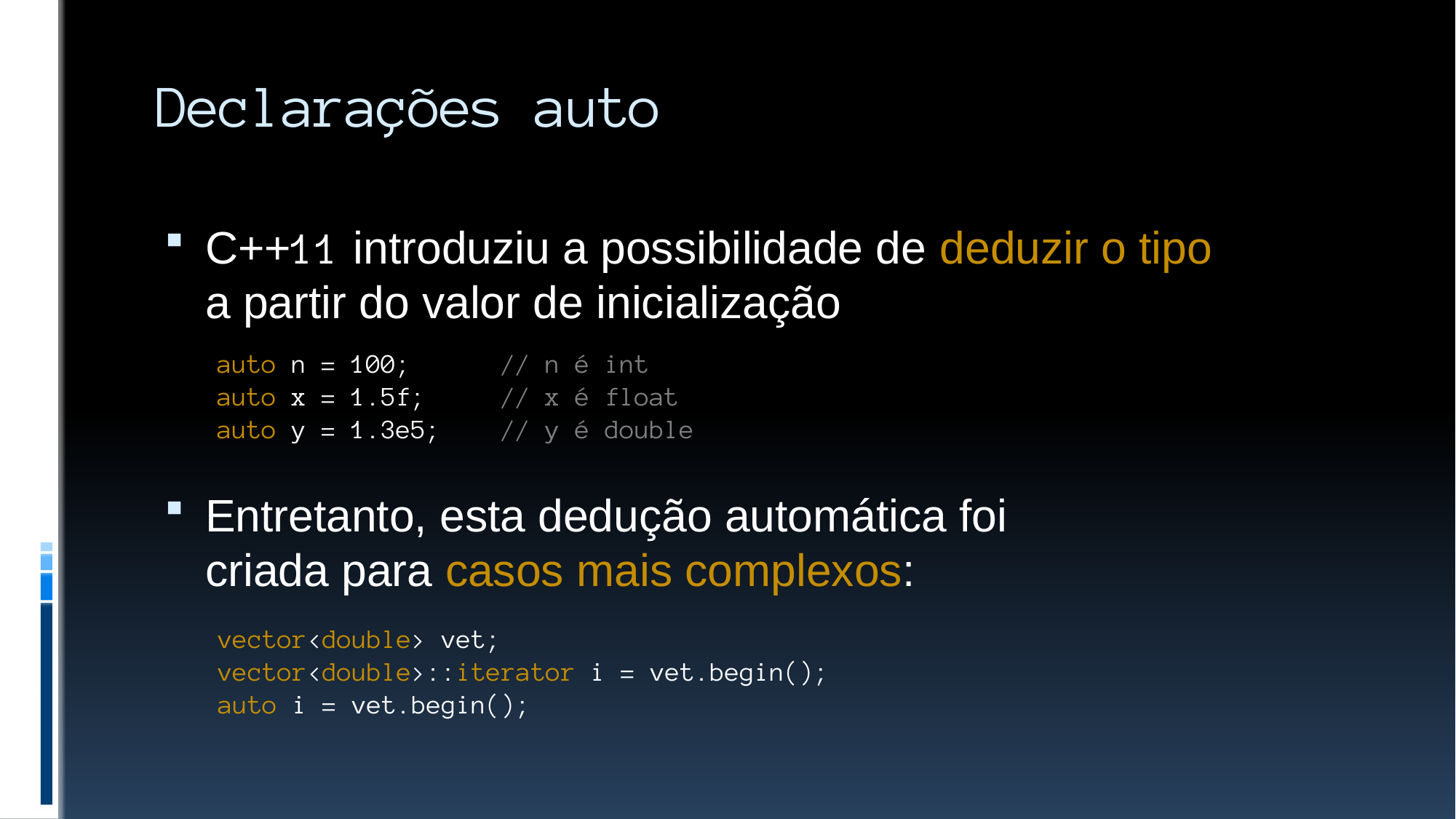

# Declarações auto
C++11 introduziu a possibilidade de deduzir o tipo
a partir do valor de inicialização

Entretanto, esta dedução automática foi
criada para casos mais complexos:
auto n = 100;      // n é int
auto x = 1.5f;     // x é float
auto y = 1.3e5;    // y é double
vector<double> vet;
vector<double>::iterator i = vet.begin();
auto i = vet.begin();